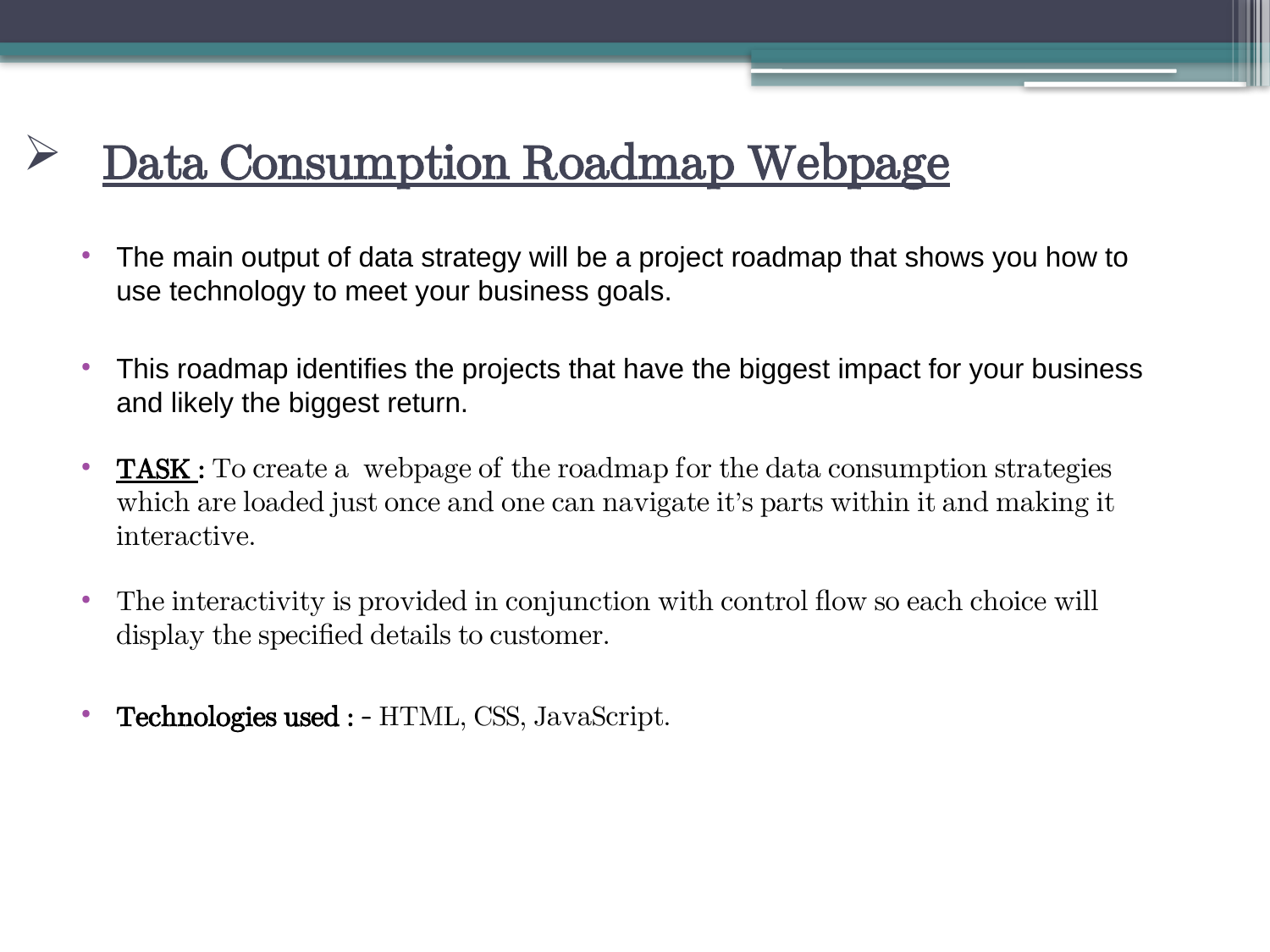

# Data Consumption Roadmap Webpage
The main output of data strategy will be a project roadmap that shows you how to use technology to meet your business goals.

This roadmap identifies the projects that have the biggest impact for your business and likely the biggest return.

TASK : To create a  webpage of the roadmap for the data consumption strategies which are loaded just once and one can navigate it’s parts within it and making it interactive.

The interactivity is provided in conjunction with control flow so each choice will display the specified details to customer.

Technologies used : - HTML, CSS, JavaScript.